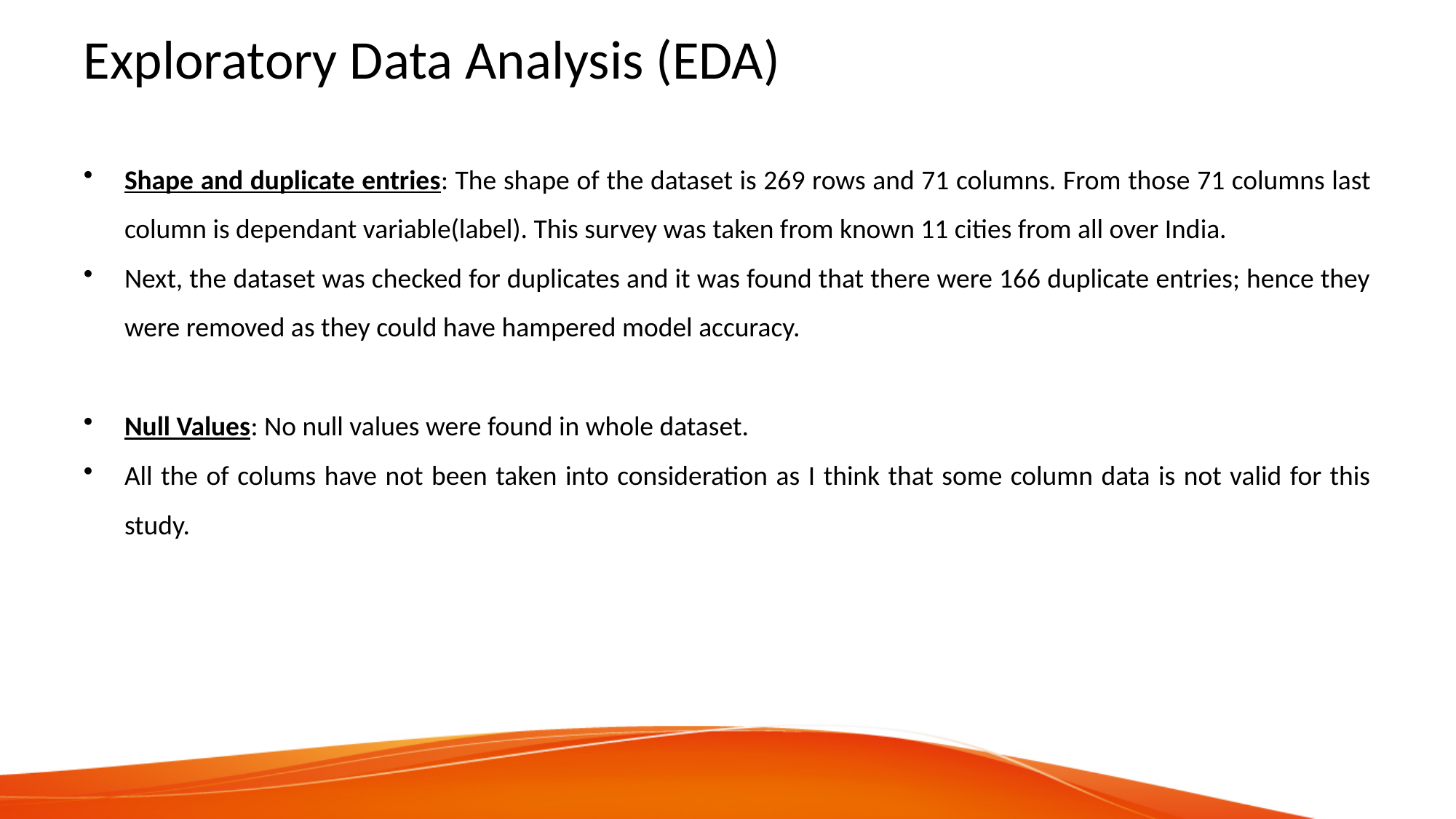

# Exploratory Data Analysis (EDA)
Shape and duplicate entries: The shape of the dataset is 269 rows and 71 columns. From those 71 columns last column is dependant variable(label). This survey was taken from known 11 cities from all over India.
Next, the dataset was checked for duplicates and it was found that there were 166 duplicate entries; hence they were removed as they could have hampered model accuracy.

Null Values: No null values were found in whole dataset.
All the of colums have not been taken into consideration as I think that some column data is not valid for this study.